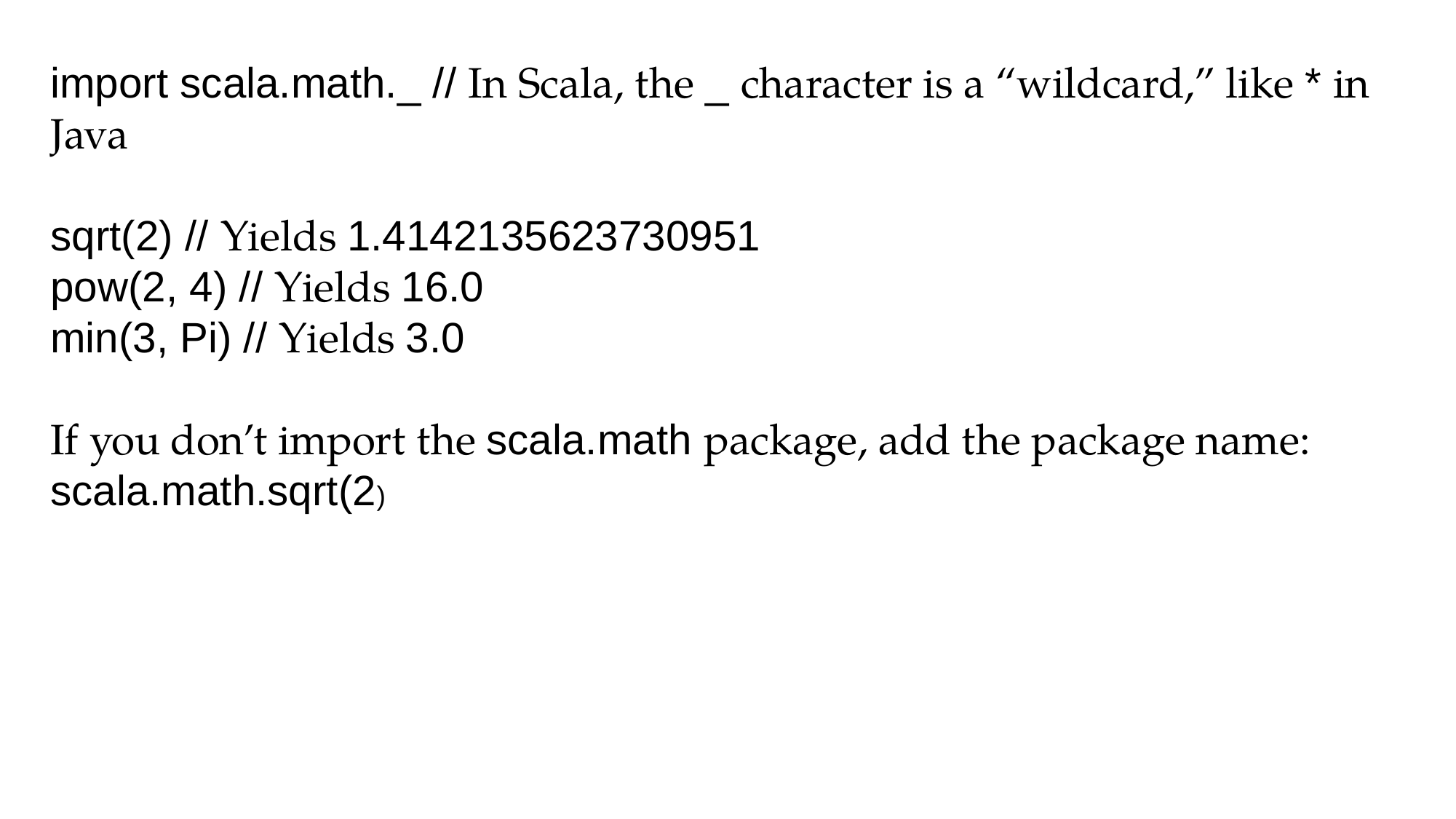

import scala.math._ // In Scala, the _ character is a “wildcard,” like * in Java

sqrt(2) // Yields 1.4142135623730951
pow(2, 4) // Yields 16.0
min(3, Pi) // Yields 3.0

If you don’t import the scala.math package, add the package name:
scala.math.sqrt(2)